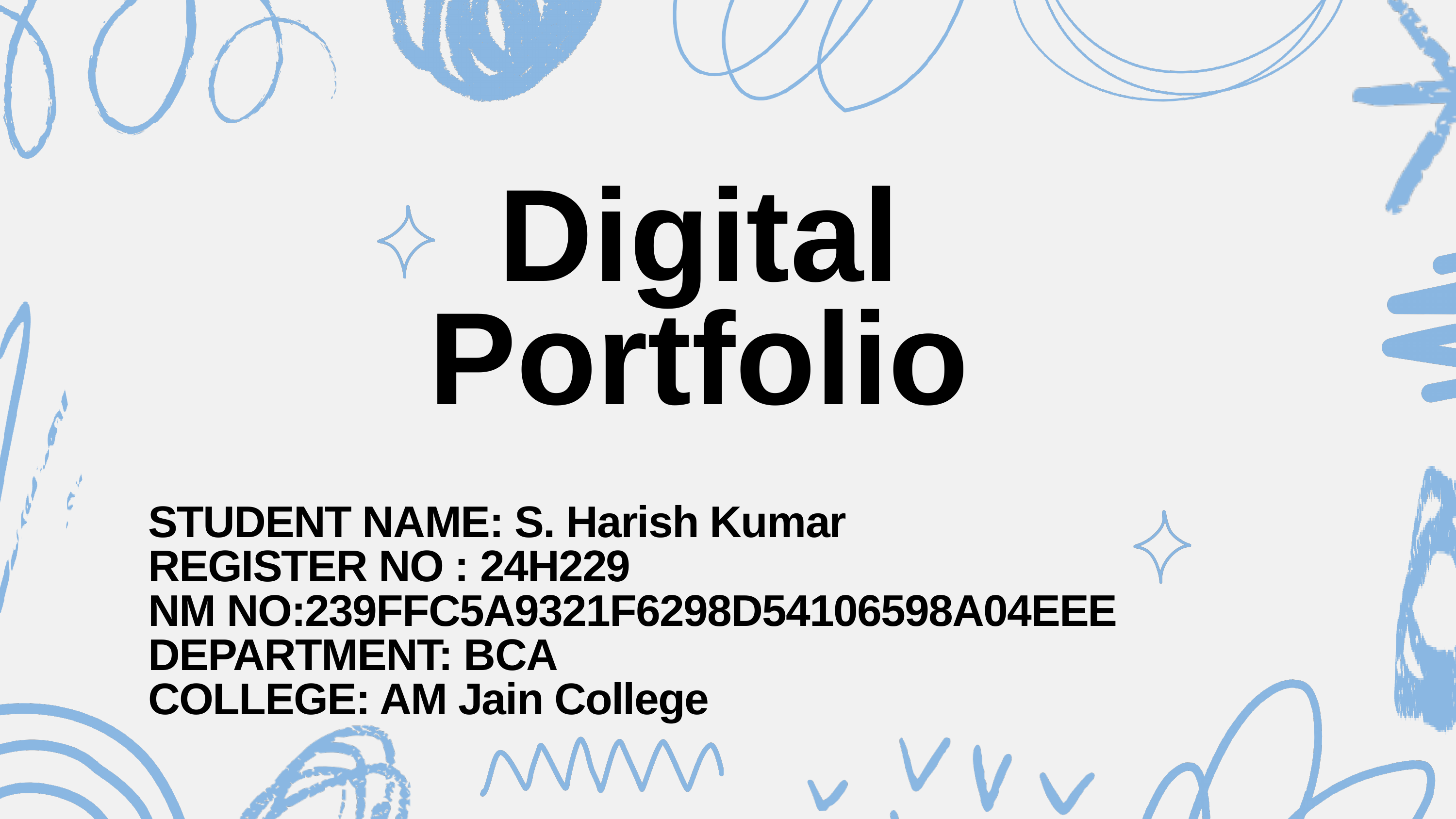

Digital
Portfolio

STUDENT NAME: S. Harish Kumar
REGISTER NO : 24H229
NM NO:239FFC5A9321F6298D54106598A04EEE
DEPARTMENT: BCA
COLLEGE: AM Jain College